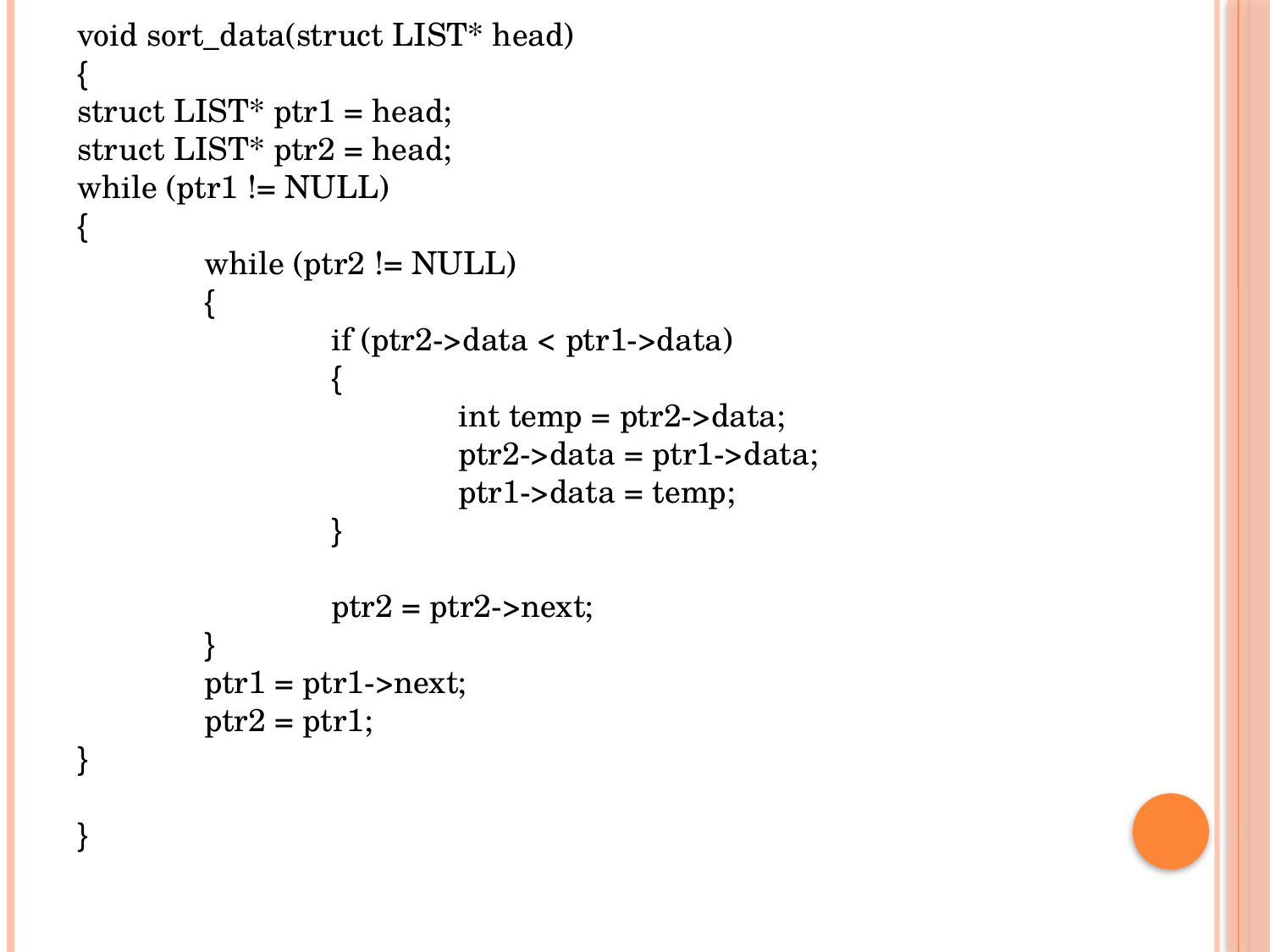

void sort_data(struct LIST* head)
{
struct LIST* ptr1 = head;
struct LIST* ptr2 = head;
while (ptr1 != NULL)
{
	while (ptr2 != NULL)
	{
		if (ptr2->data < ptr1->data)
		{
			int temp = ptr2->data;
			ptr2->data = ptr1->data;
			ptr1->data = temp;
		}

		ptr2 = ptr2->next;
	}
	ptr1 = ptr1->next;
	ptr2 = ptr1;
}

}